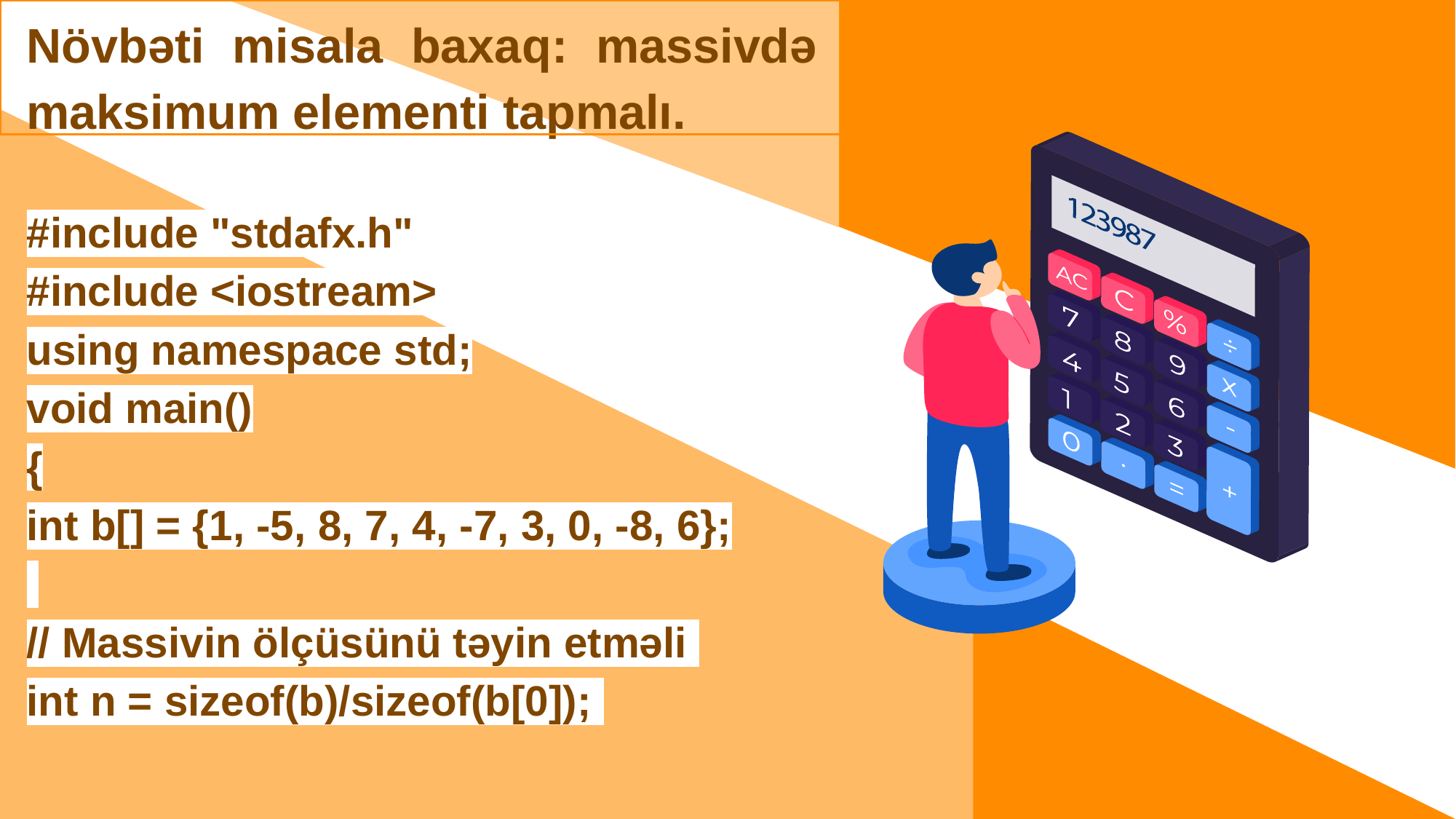

Növbəti misala baxaq: massivdə maksimum elementi tapmalı.

#include "stdafx.h"
#include <iostream>
using namespace std;
void main()
{
int b[] = {1, -5, 8, 7, 4, -7, 3, 0, -8, 6};

// Massivin ölçüsünü təyin etməli
int n = sizeof(b)/sizeof(b[0]);